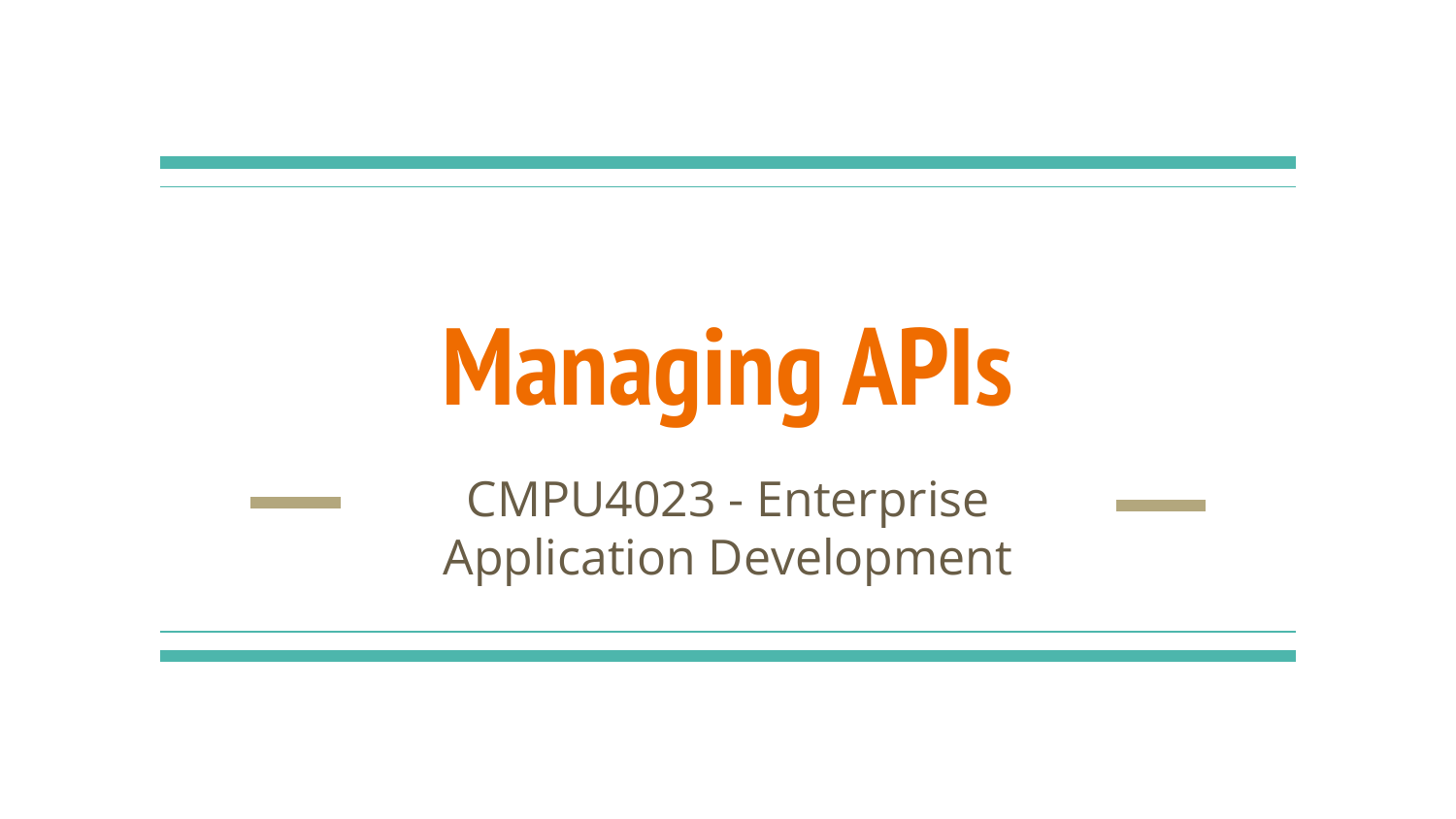

# Managing APIs
CMPU4023 - Enterprise Application Development